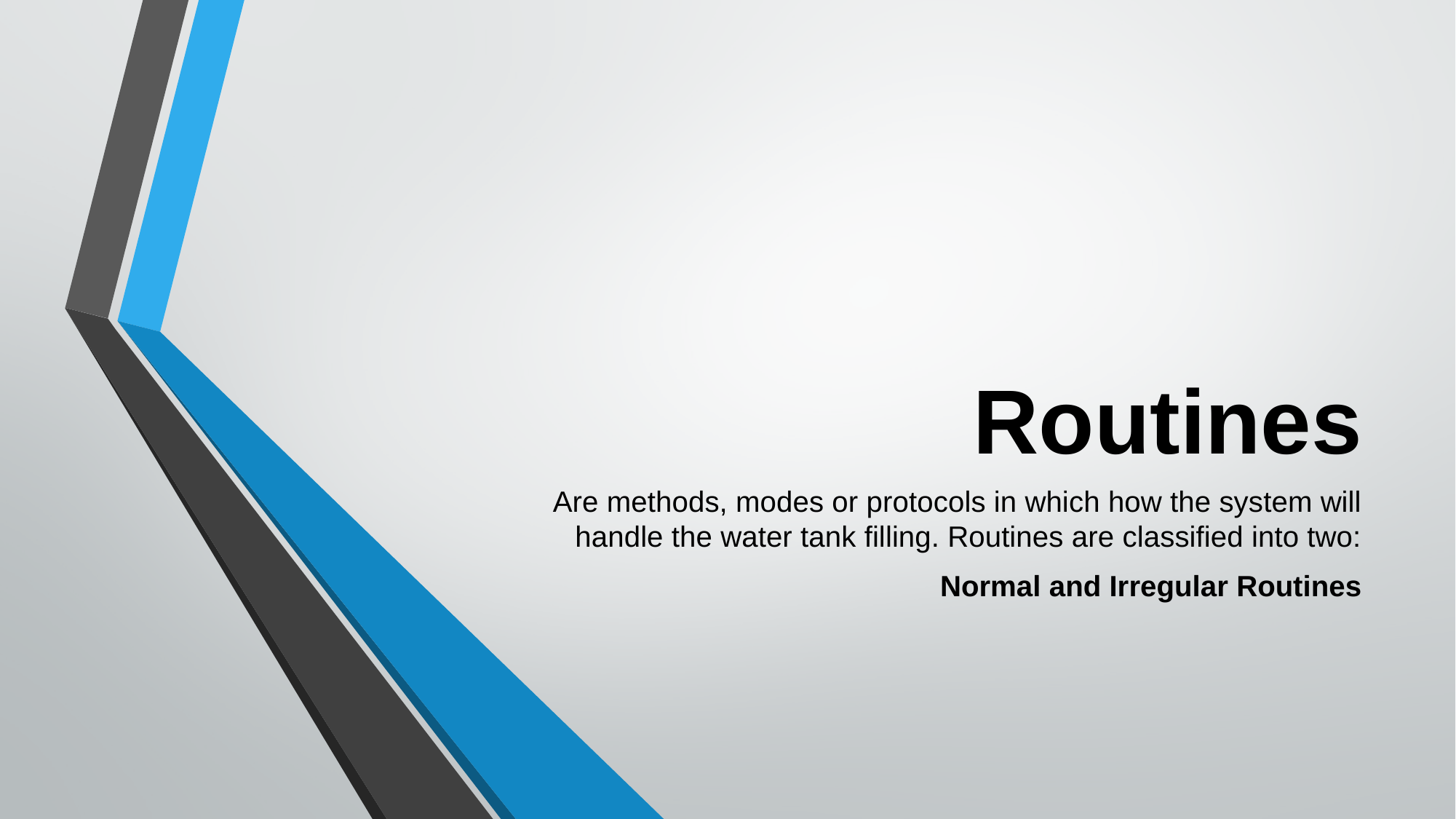

# Routines
Are methods, modes or protocols in which how the system will handle the water tank filling. Routines are classified into two:
Normal and Irregular Routines